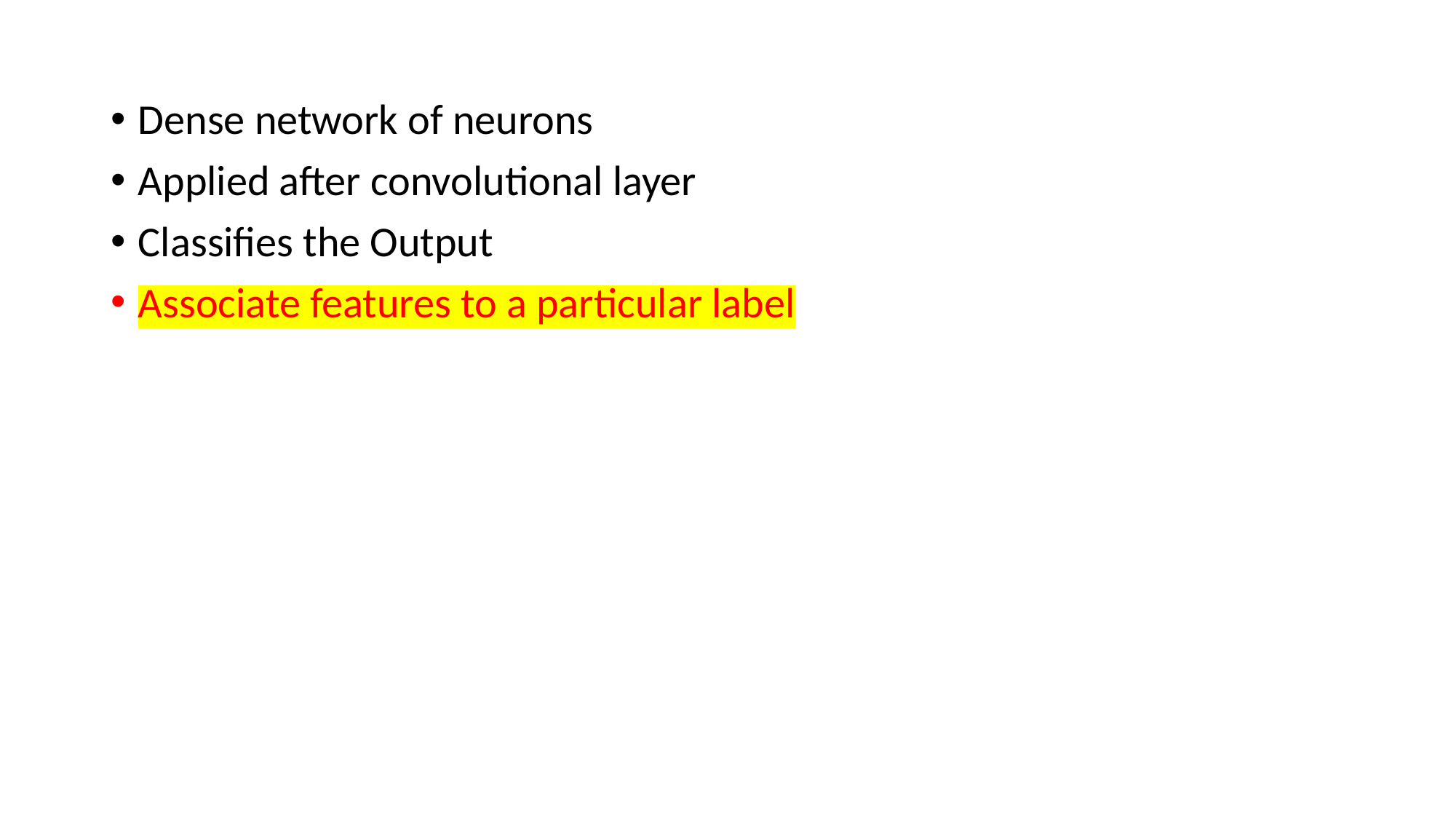

Dense network of neurons
Applied after convolutional layer
Classifies the Output
Associate features to a particular label